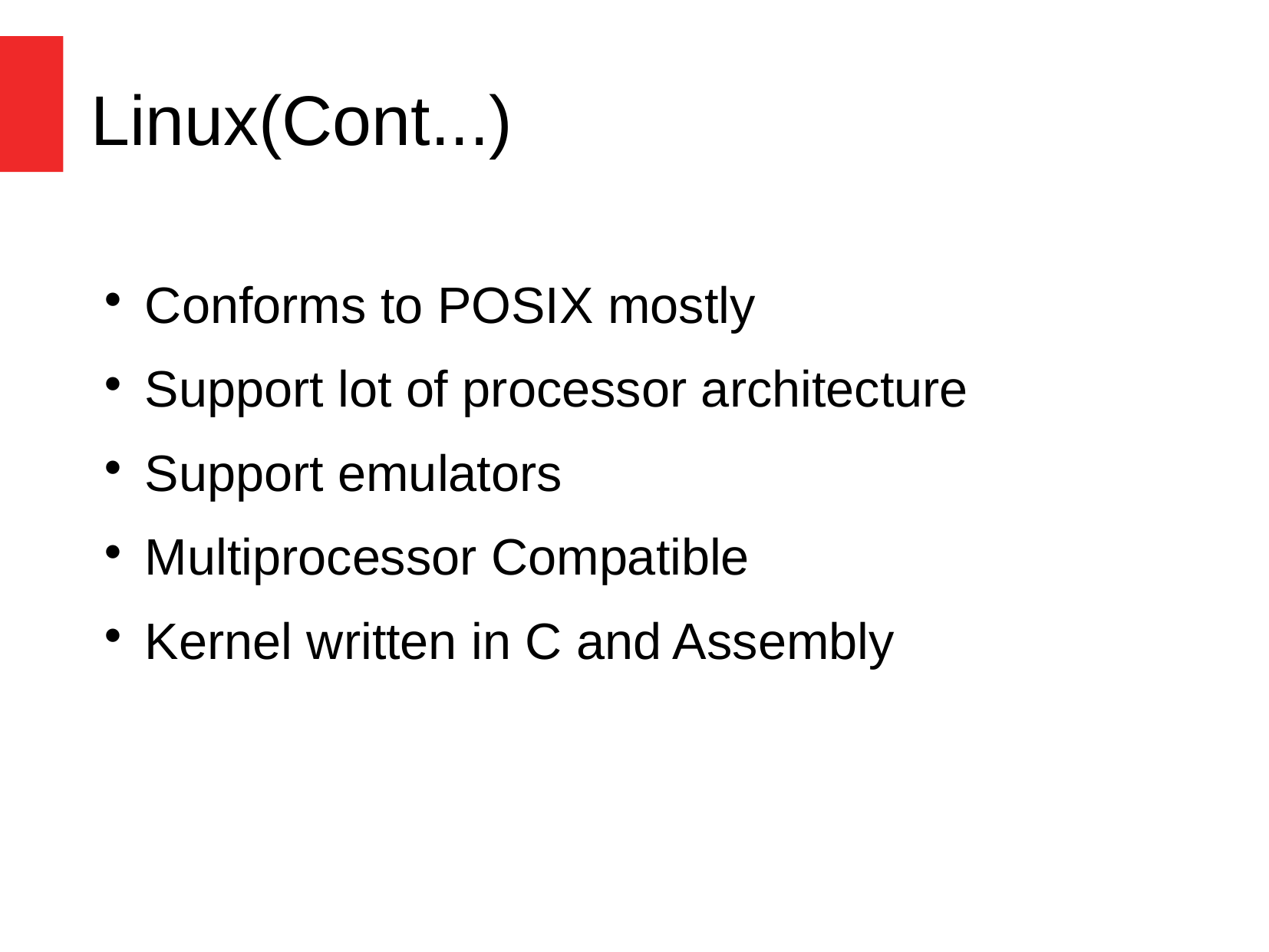

Linux(Cont...)
Conforms to POSIX mostly
Support lot of processor architecture
Support emulators
Multiprocessor Compatible
Kernel written in C and Assembly